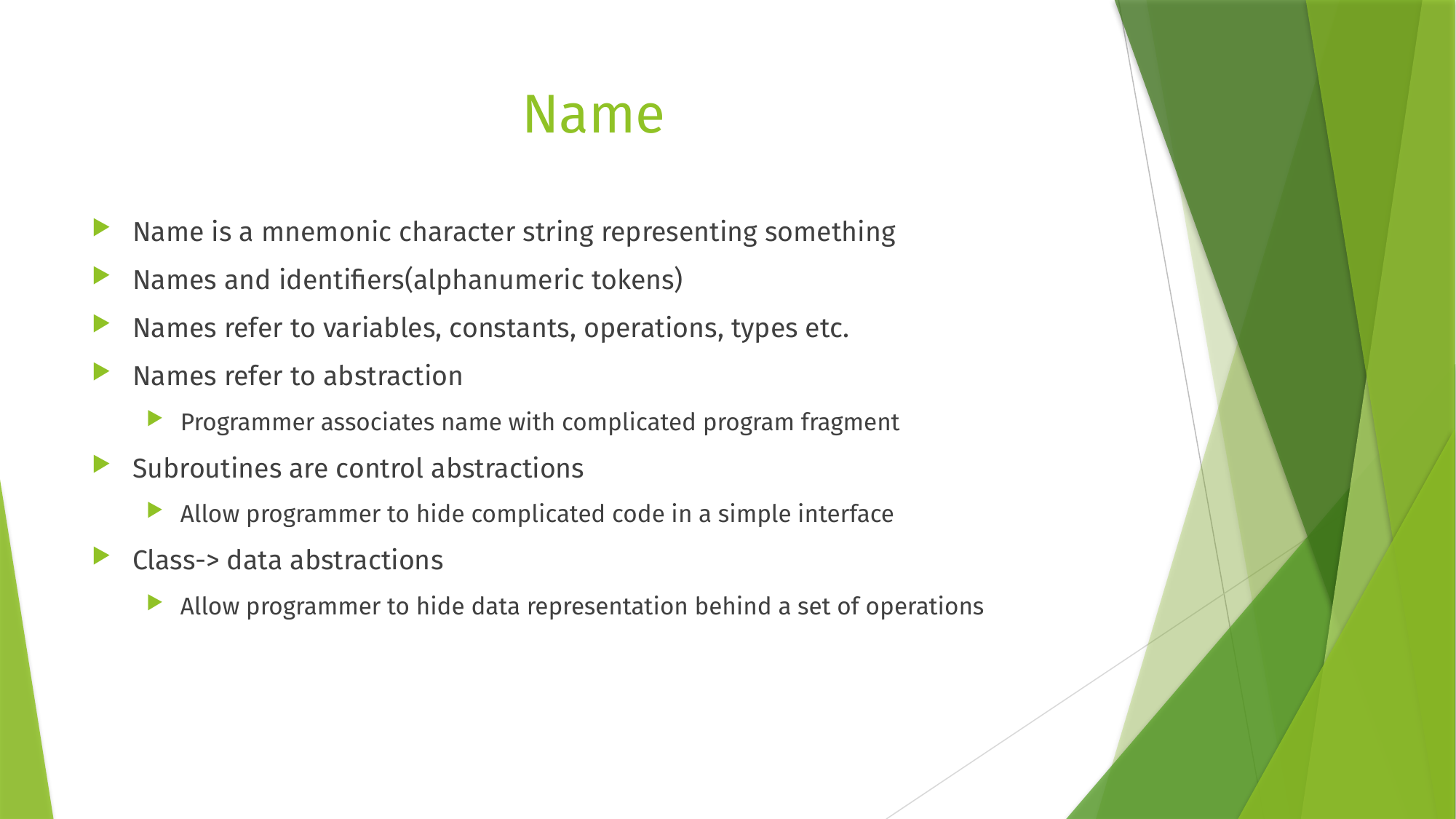

# Name
Name is a mnemonic character string representing something
Names and identifiers(alphanumeric tokens)
Names refer to variables, constants, operations, types etc.
Names refer to abstraction
Programmer associates name with complicated program fragment
Subroutines are control abstractions
Allow programmer to hide complicated code in a simple interface
Class-> data abstractions
Allow programmer to hide data representation behind a set of operations